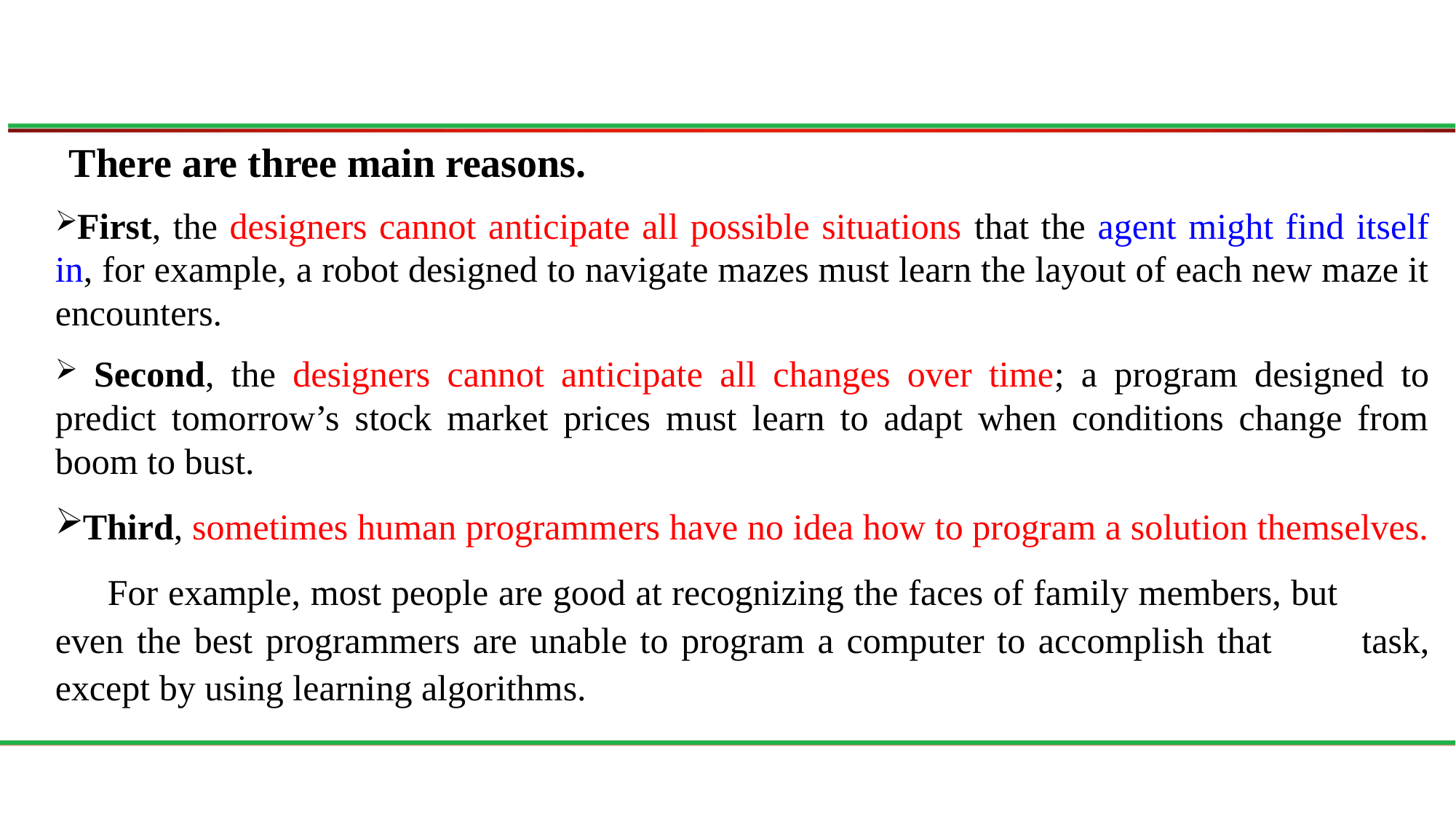

There are three main reasons.
First, the designers cannot anticipate all possible situations that the agent might find itself in, for example, a robot designed to navigate mazes must learn the layout of each new maze it encounters.
 Second, the designers cannot anticipate all changes over time; a program designed to predict tomorrow’s stock market prices must learn to adapt when conditions change from boom to bust.
Third, sometimes human programmers have no idea how to program a solution themselves.
For example, most people are good at recognizing the faces of family members, but 	even the best programmers are unable to program a computer to accomplish that 	task, except by using learning algorithms.